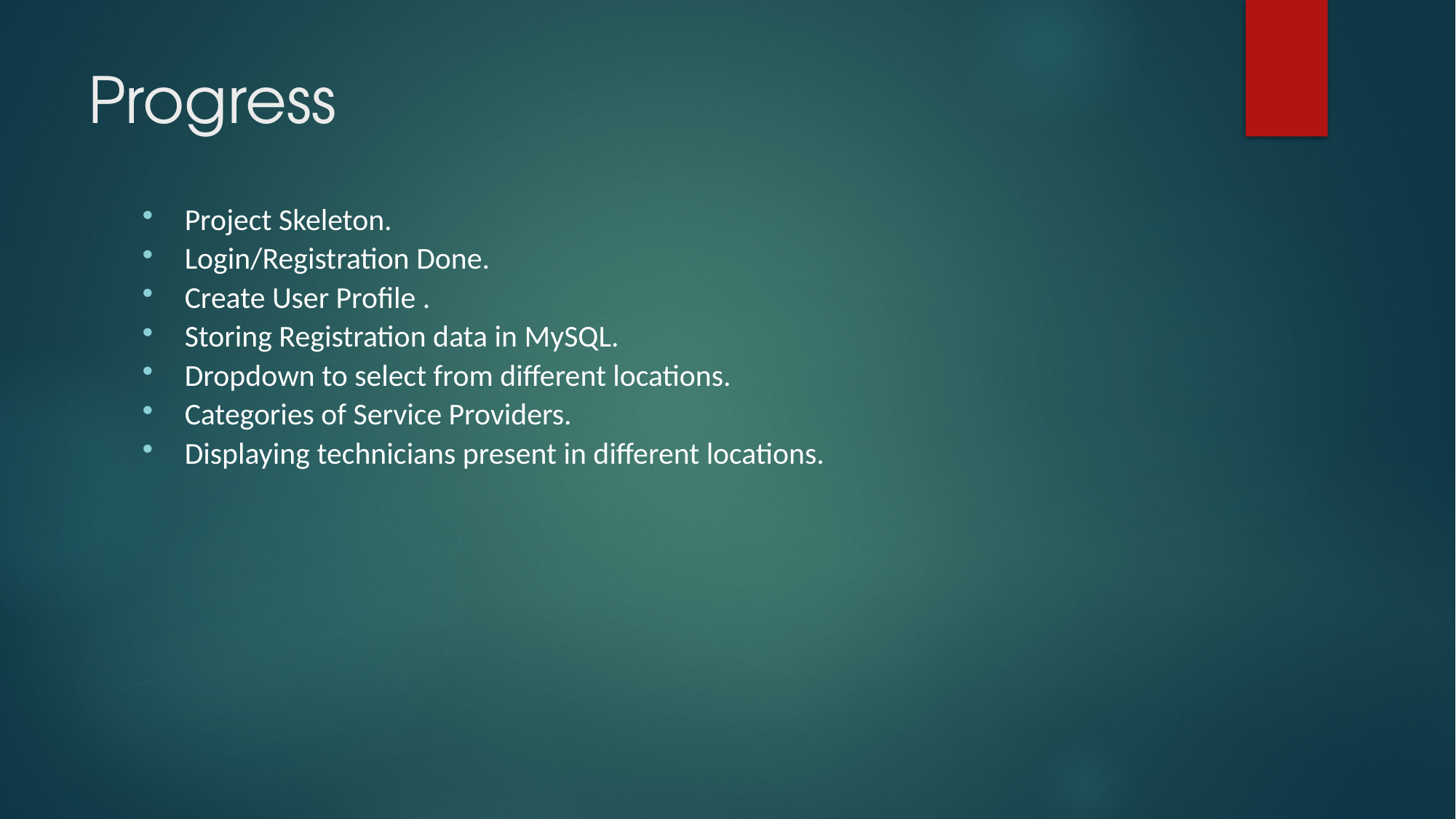

# Progress
Project Skeleton.
Login/Registration Done.
Create User Profile .
Storing Registration data in MySQL.
Dropdown to select from different locations.
Categories of Service Providers.
Displaying technicians present in different locations.